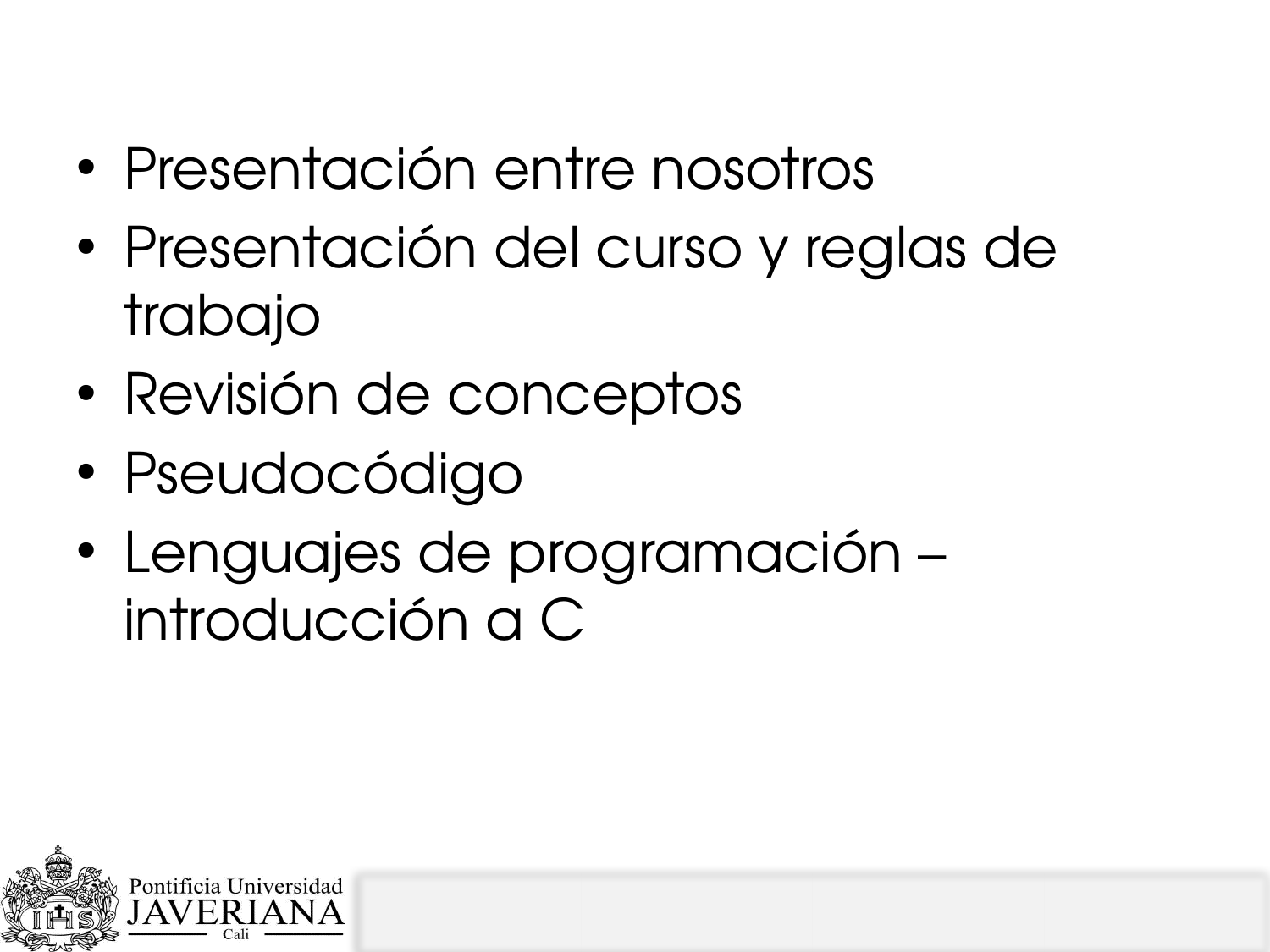

# Resumiendo
Presentación entre nosotros
Presentación del curso y reglas de trabajo
Revisión de conceptos
Pseudocódigo
Lenguajes de programación – introducción a C